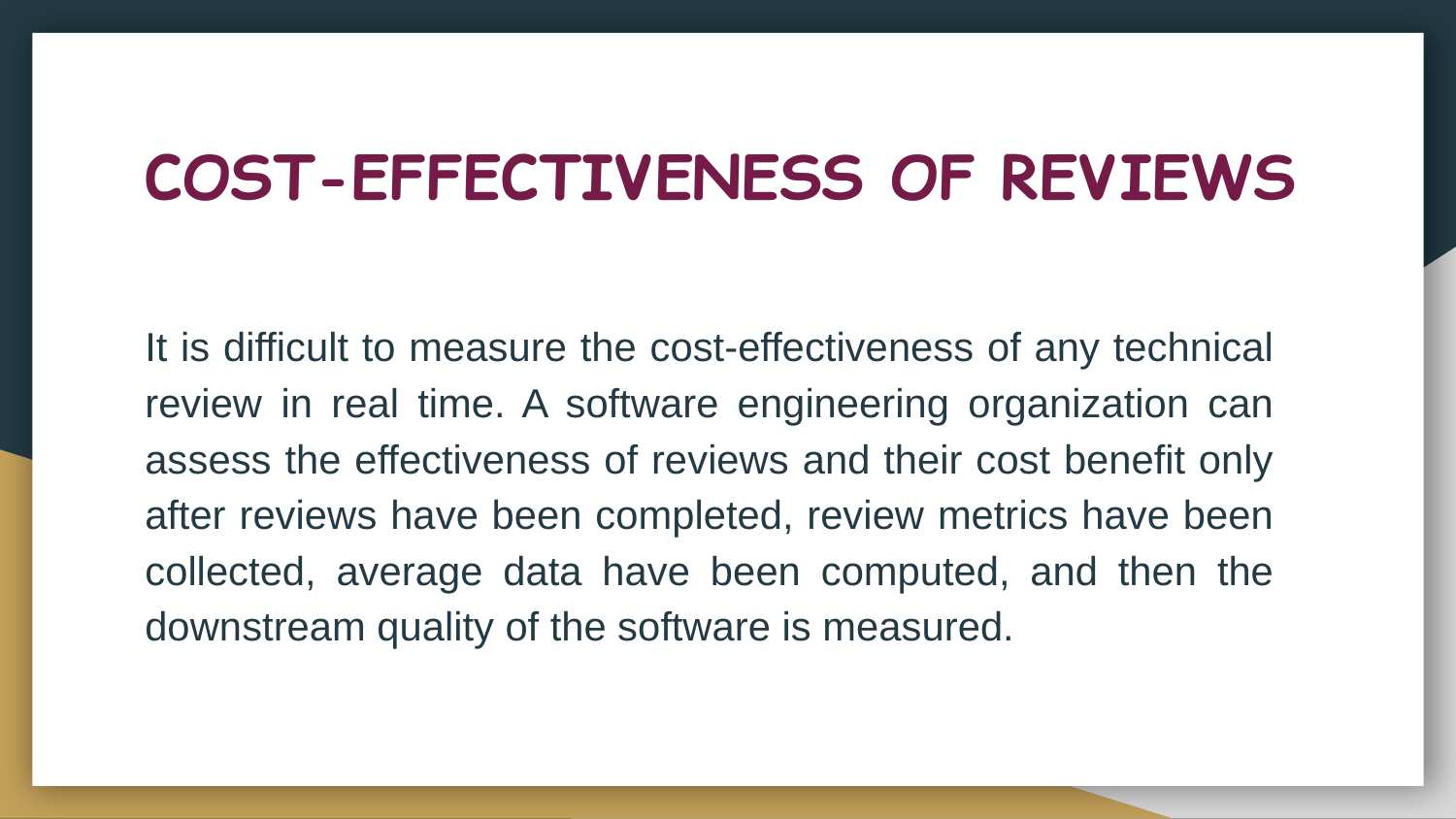

# COST-EFFECTIVENESS OF REVIEWS
It is difficult to measure the cost-effectiveness of any technical review in real time. A software engineering organization can assess the effectiveness of reviews and their cost benefit only after reviews have been completed, review metrics have been collected, average data have been computed, and then the downstream quality of the software is measured.